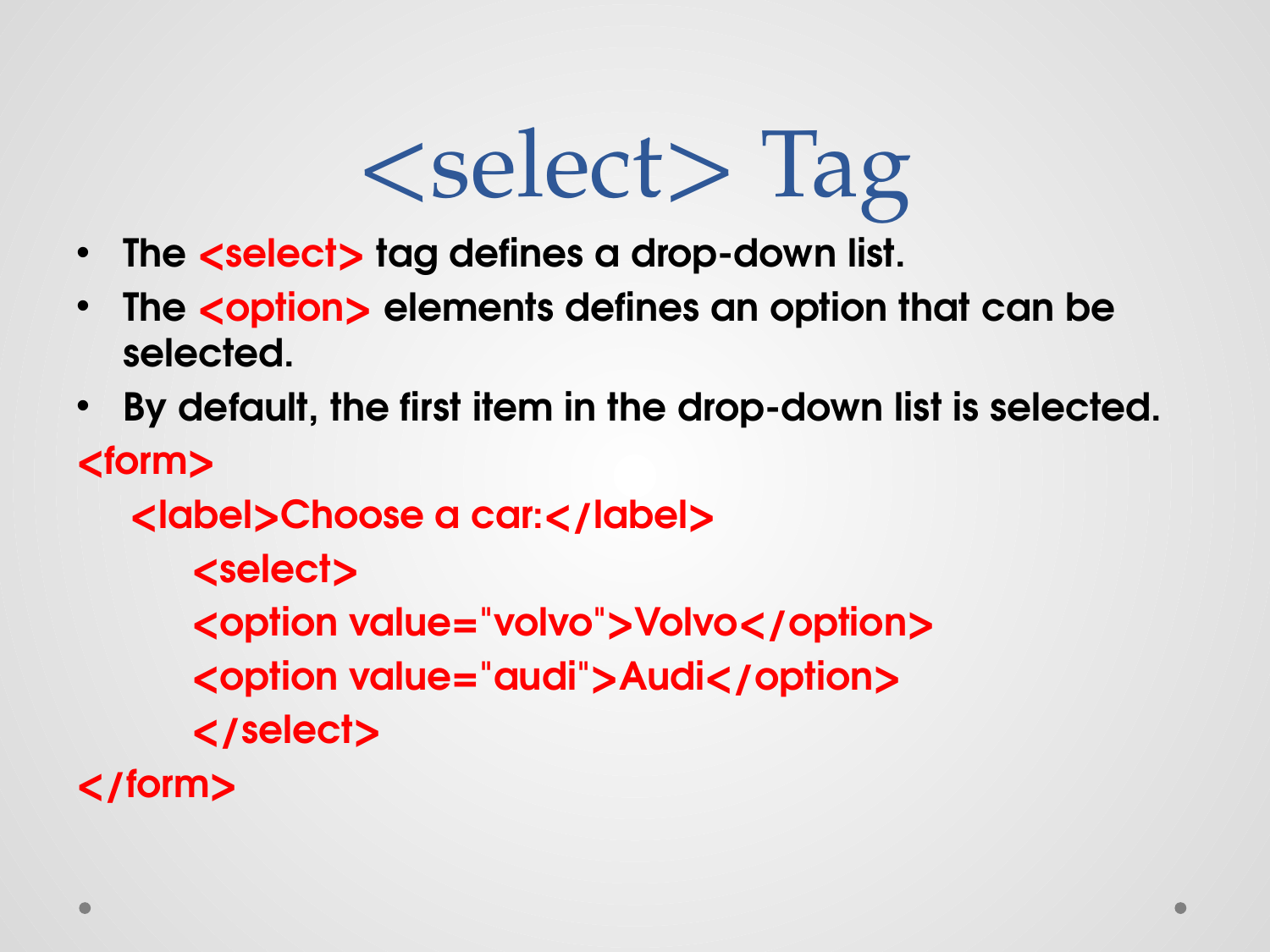

# <select> Tag
The <select> tag defines a drop-down list.
The <option> elements defines an option that can be selected.
By default, the first item in the drop-down list is selected.
<form>
     <label>Choose a car:</label>
	<select>
		<option value="volvo">Volvo</option>
		<option value="audi">Audi</option>
	</select>
</form>